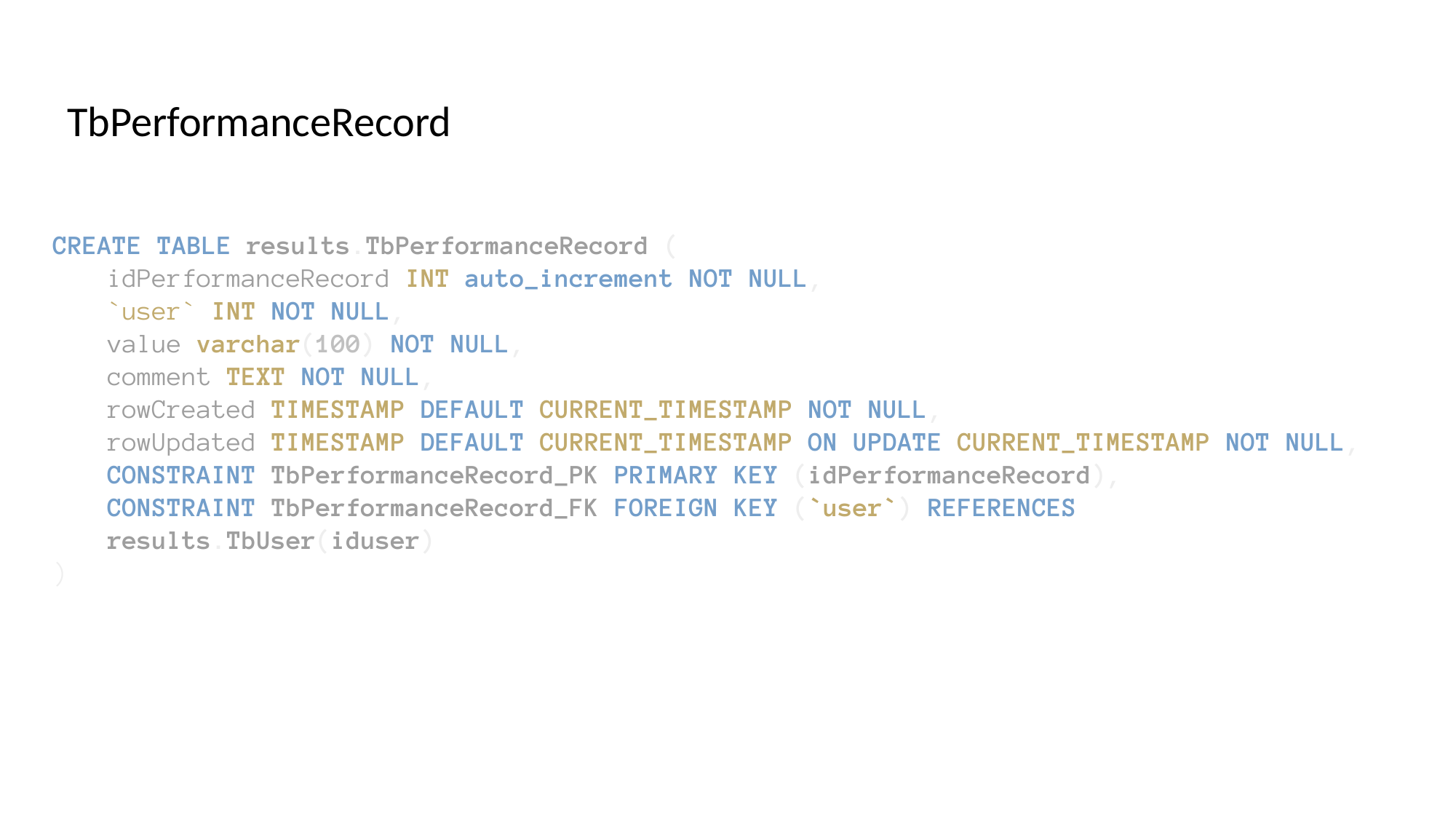

TbPerformanceRecord
CREATE TABLE results.TbPerformanceRecord (
idPerformanceRecord INT auto_increment NOT NULL,
`user` INT NOT NULL,
value varchar(100) NOT NULL,
comment TEXT NOT NULL,
rowCreated TIMESTAMP DEFAULT CURRENT_TIMESTAMP NOT NULL,
rowUpdated TIMESTAMP DEFAULT CURRENT_TIMESTAMP ON UPDATE CURRENT_TIMESTAMP NOT NULL,
CONSTRAINT TbPerformanceRecord_PK PRIMARY KEY (idPerformanceRecord),
CONSTRAINT TbPerformanceRecord_FK FOREIGN KEY (`user`) REFERENCES results.TbUser(iduser)
)